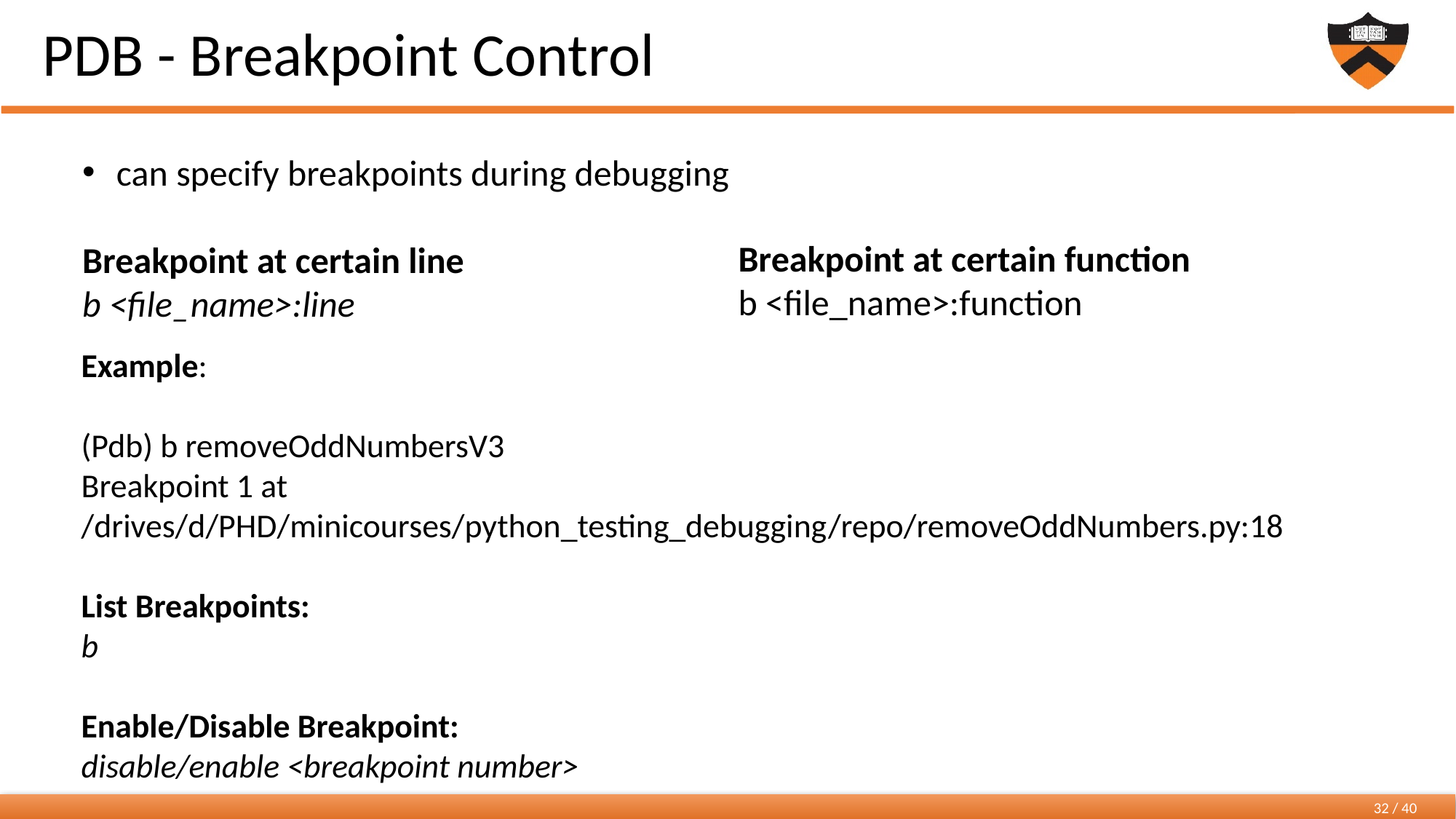

# PDB - Breakpoint Control

Breakpoint at certain function
b <file_name>:function

can specify breakpoints during debugging

Breakpoint at certain line
b <file_name>:line

Example:

(Pdb) b removeOddNumbersV3
Breakpoint 1 at /drives/d/PHD/minicourses/python_testing_debugging/repo/removeOddNumbers.py:18

List Breakpoints:
b

Enable/Disable Breakpoint:
disable/enable <breakpoint number>
32 / 40